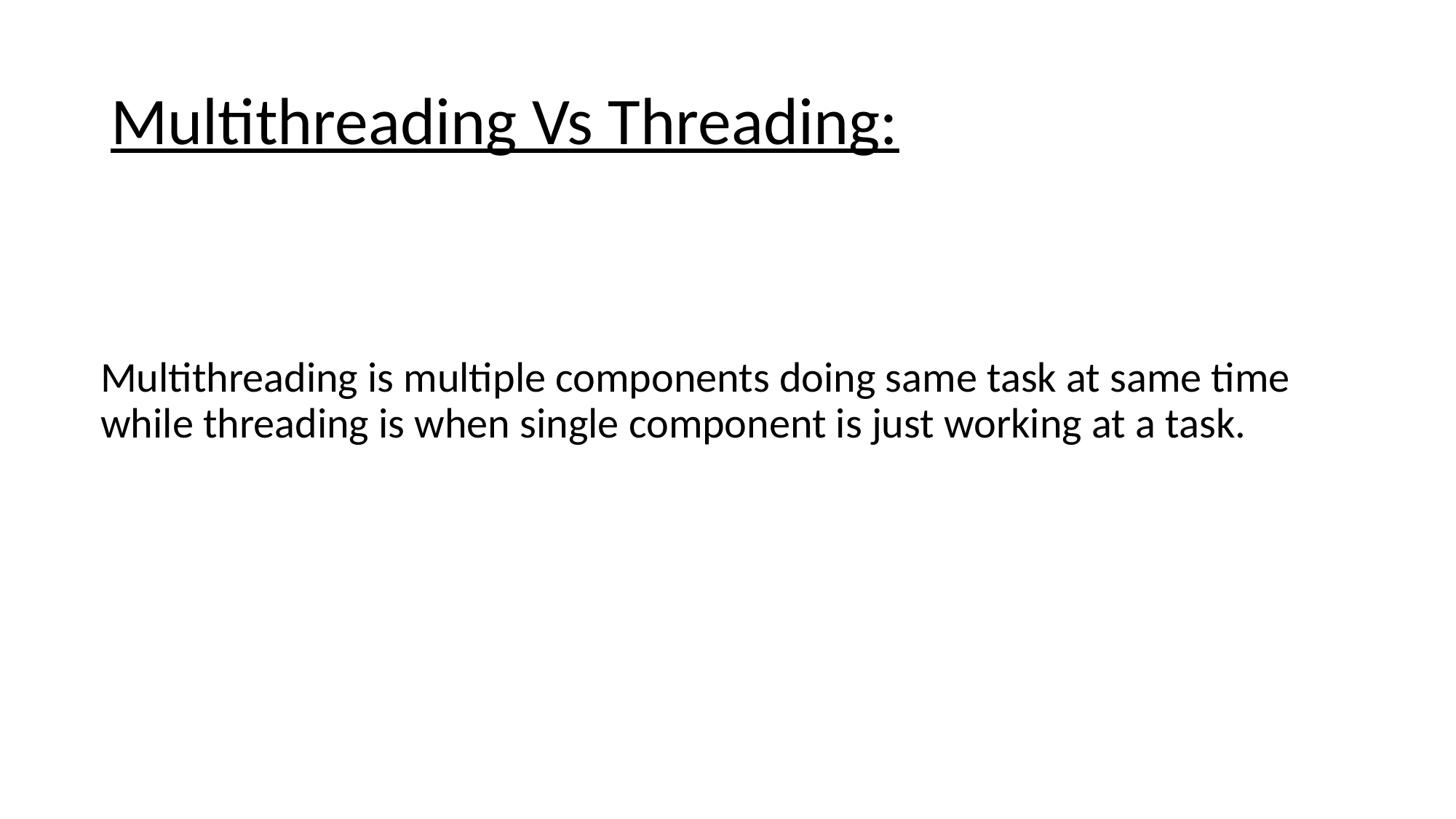

# Multithreading Vs Threading:
Multithreading is multiple components doing same task at same time while threading is when single component is just working at a task.